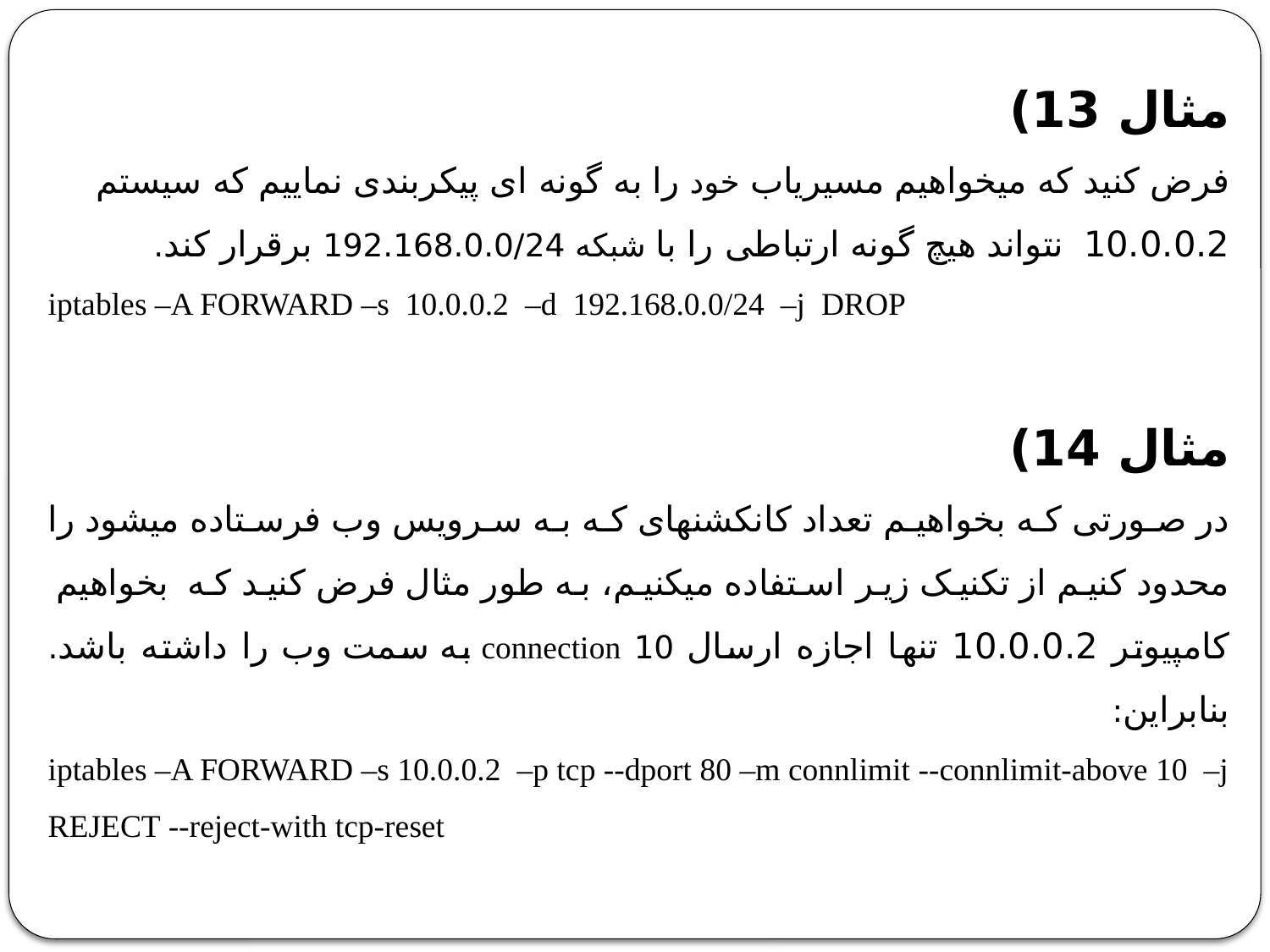

مثال 13)
فرض کنید که میخواهیم مسیریاب خود را به گونه ای پیکربندی نماییم که سیستم 10.0.0.2  نتواند هیچ گونه ارتباطی را با شبکه 192.168.0.0/24 برقرار کند.
iptables –A FORWARD –s  10.0.0.2  –d  192.168.0.0/24  –j  DROP
مثال 14)
در صورتی که بخواهیم تعداد کانکشنهای که به سرویس وب فرستاده میشود را محدود کنیم از تکنیک زیر استفاده میکنیم، به طور مثال فرض کنید که بخواهیم کامپیوتر 10.0.0.2 تنها اجازه ارسال 10 connection به سمت وب را داشته باشد. بنابراین:
iptables –A FORWARD –s 10.0.0.2  –p tcp --dport 80 –m connlimit --connlimit-above 10  –j REJECT --reject-with tcp-reset